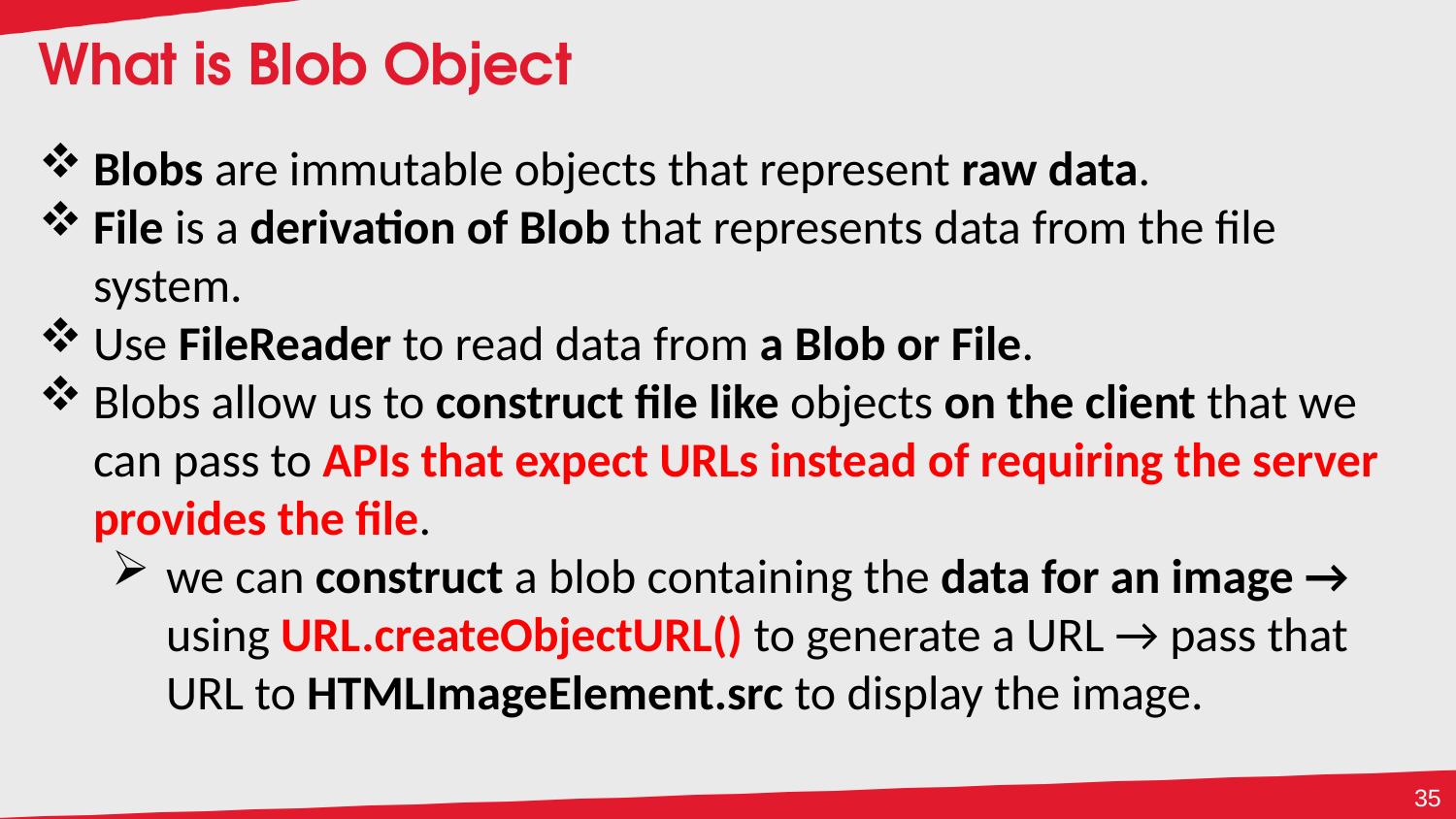

What is Blob Object

Blobs are immutable objects that represent raw data.
File is a derivation of Blob that represents data from the file system.
Use FileReader to read data from a Blob or File.
Blobs allow us to construct file like objects on the client that we can pass to APIs that expect URLs instead of requiring the server provides the file.
we can construct a blob containing the data for an image → using URL.createObjectURL() to generate a URL → pass that URL to HTMLImageElement.src to display the image.

35